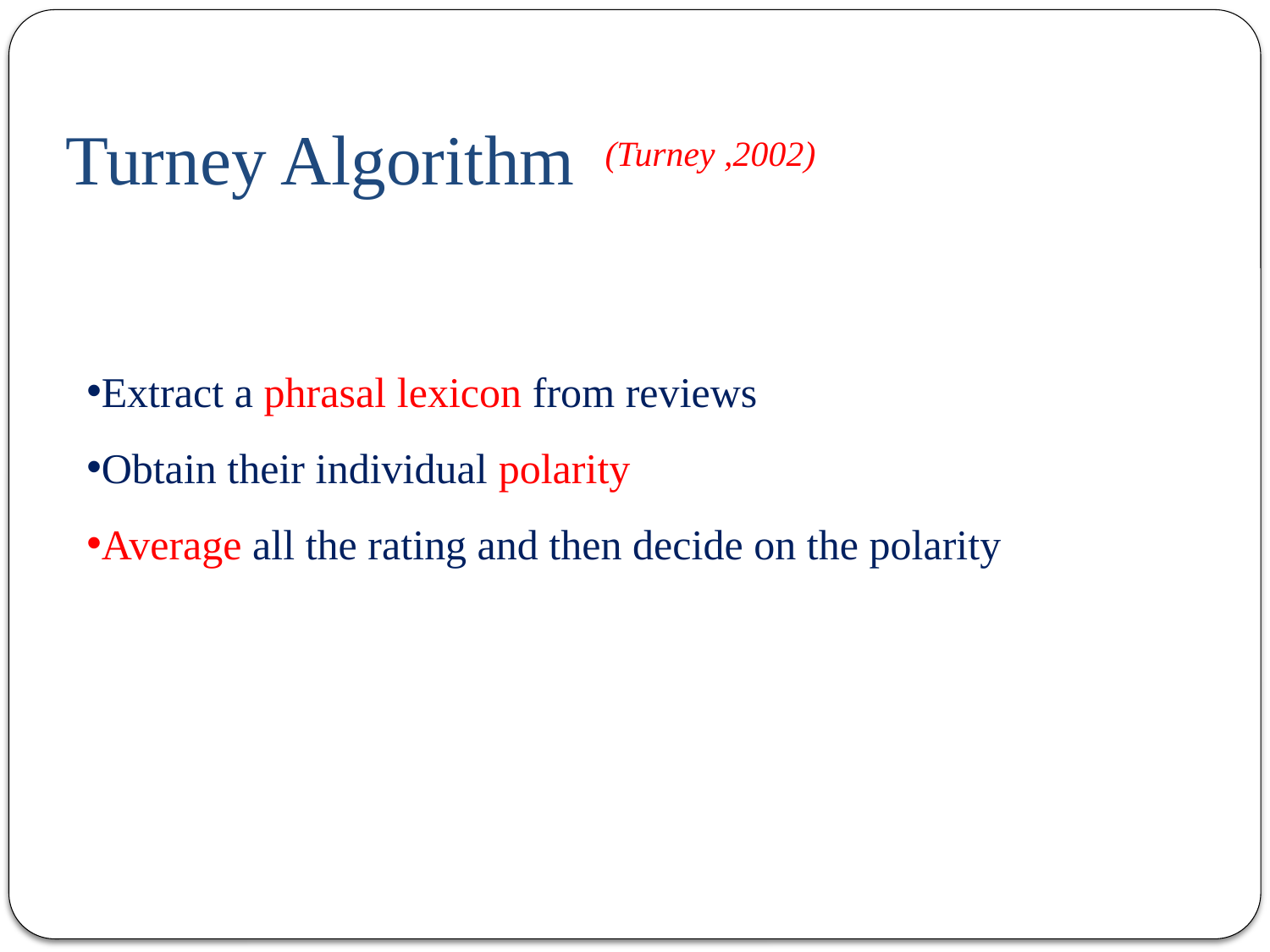

# Turney Algorithm
(Turney ,2002)
Extract a phrasal lexicon from reviews
Obtain their individual polarity
Average all the rating and then decide on the polarity